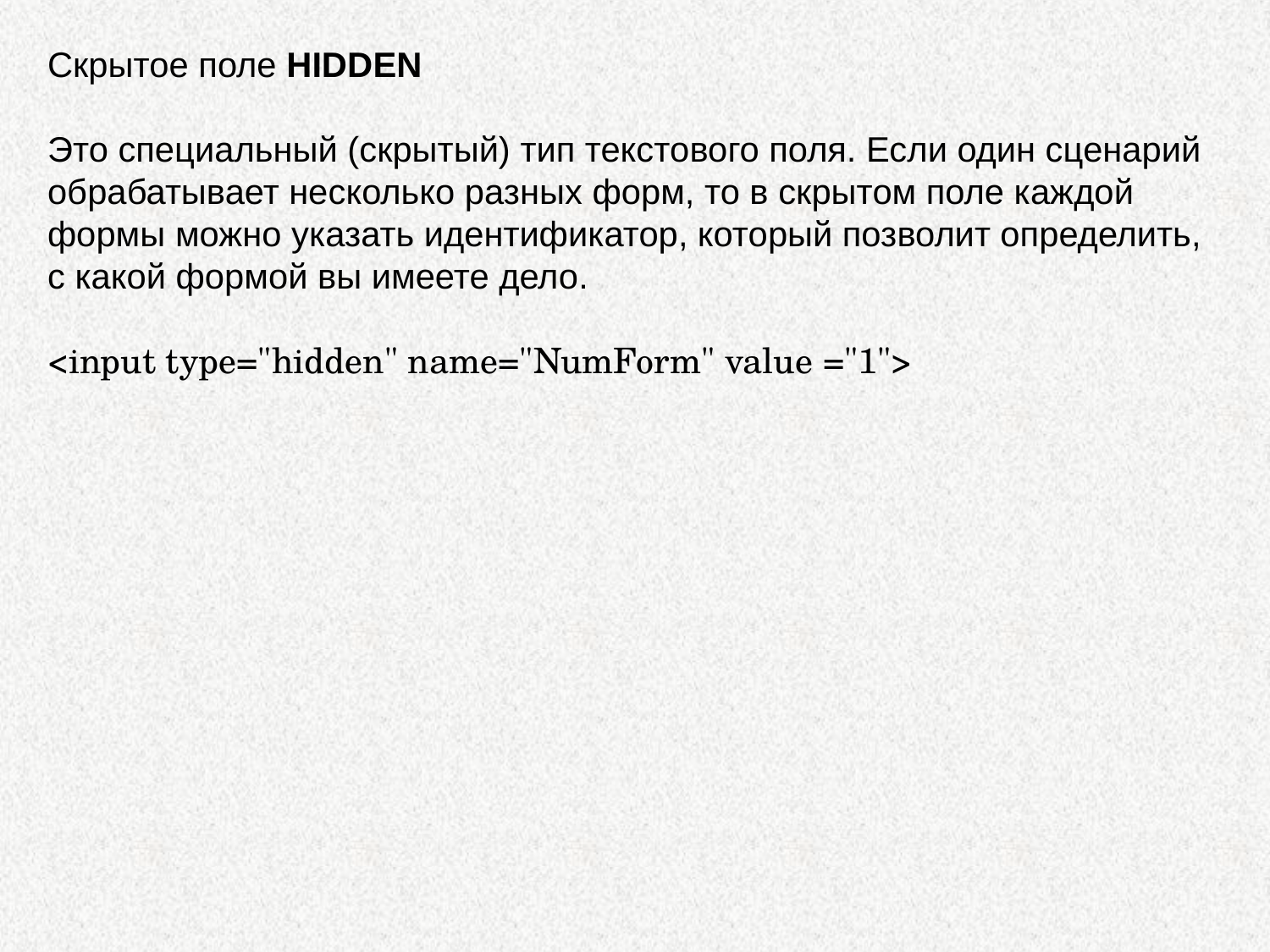

Скрытое поле HIDDEN

Это специальный (скрытый) тип текстового поля. Если один сценарий обрабатывает несколько разных форм, то в скрытом поле каждой формы можно указать идентификатор, который позволит определить, с какой формой вы имеете дело.

<input type="hidden" name="NumForm" value ="1">